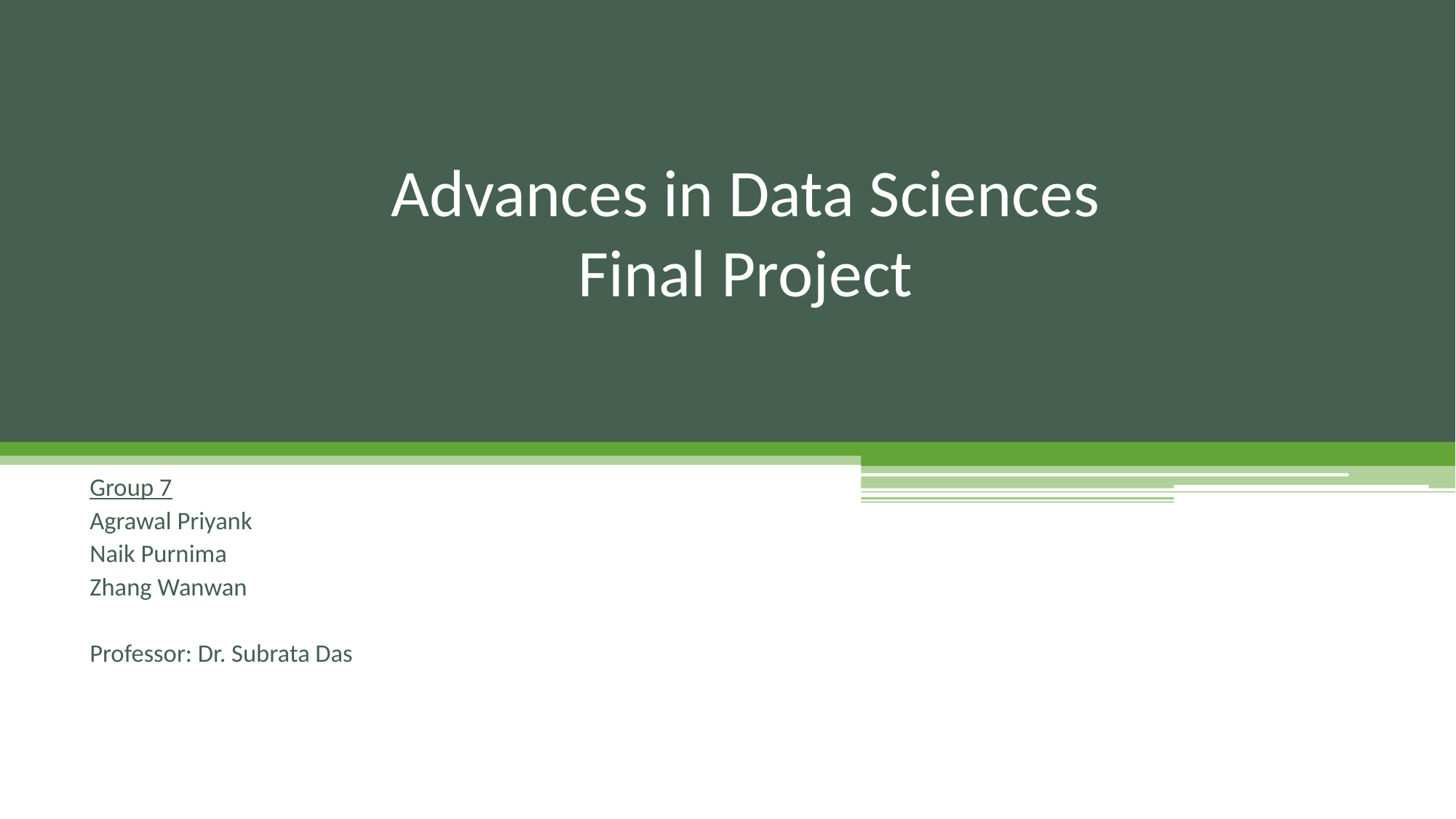

# Advances in Data Sciences Final Project
Group 7
Agrawal Priyank
Naik Purnima
Zhang Wanwan

Professor: Dr. Subrata Das